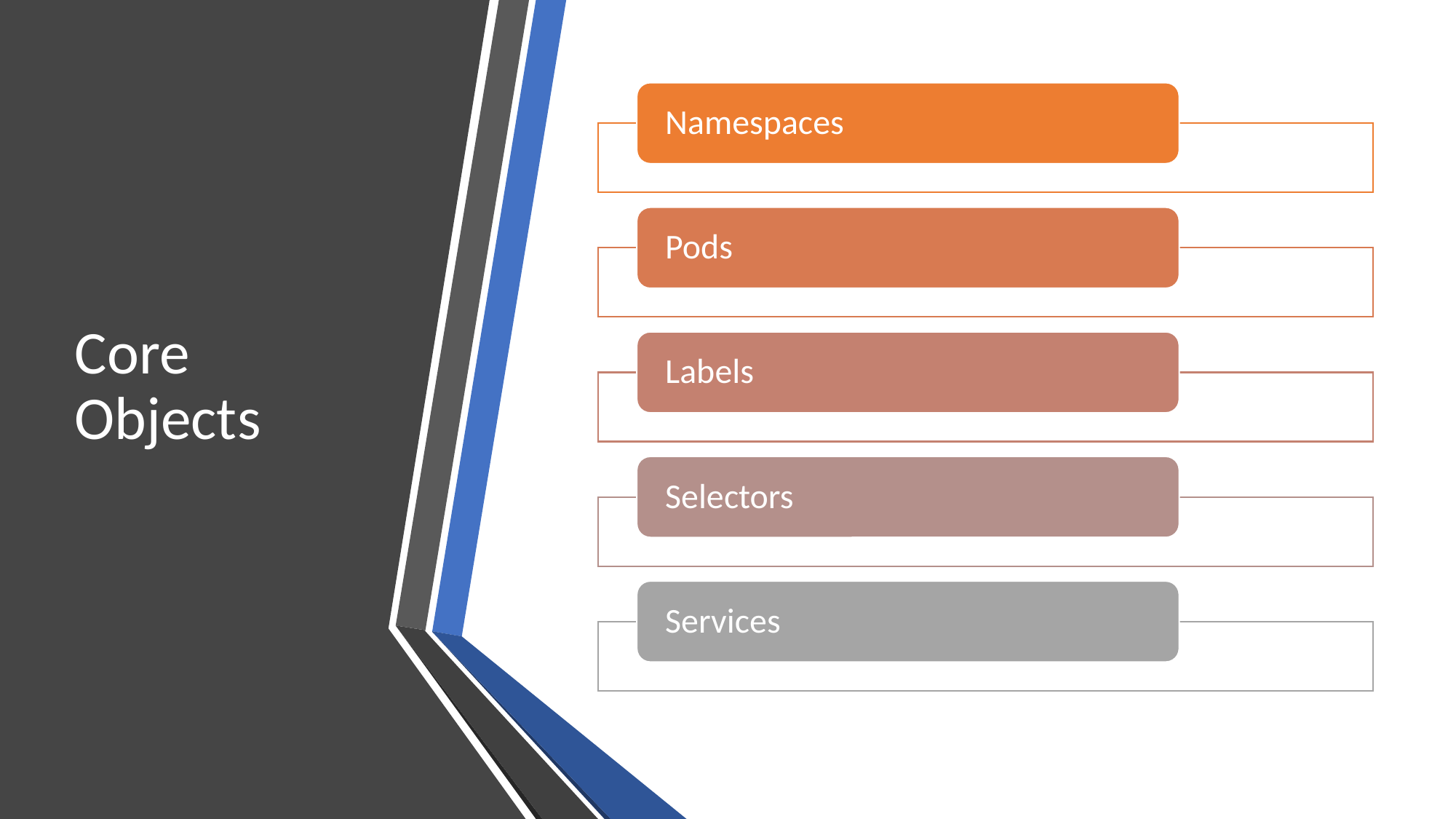

# Core Objects
Namespaces
Pods
Labels
Selectors
Services